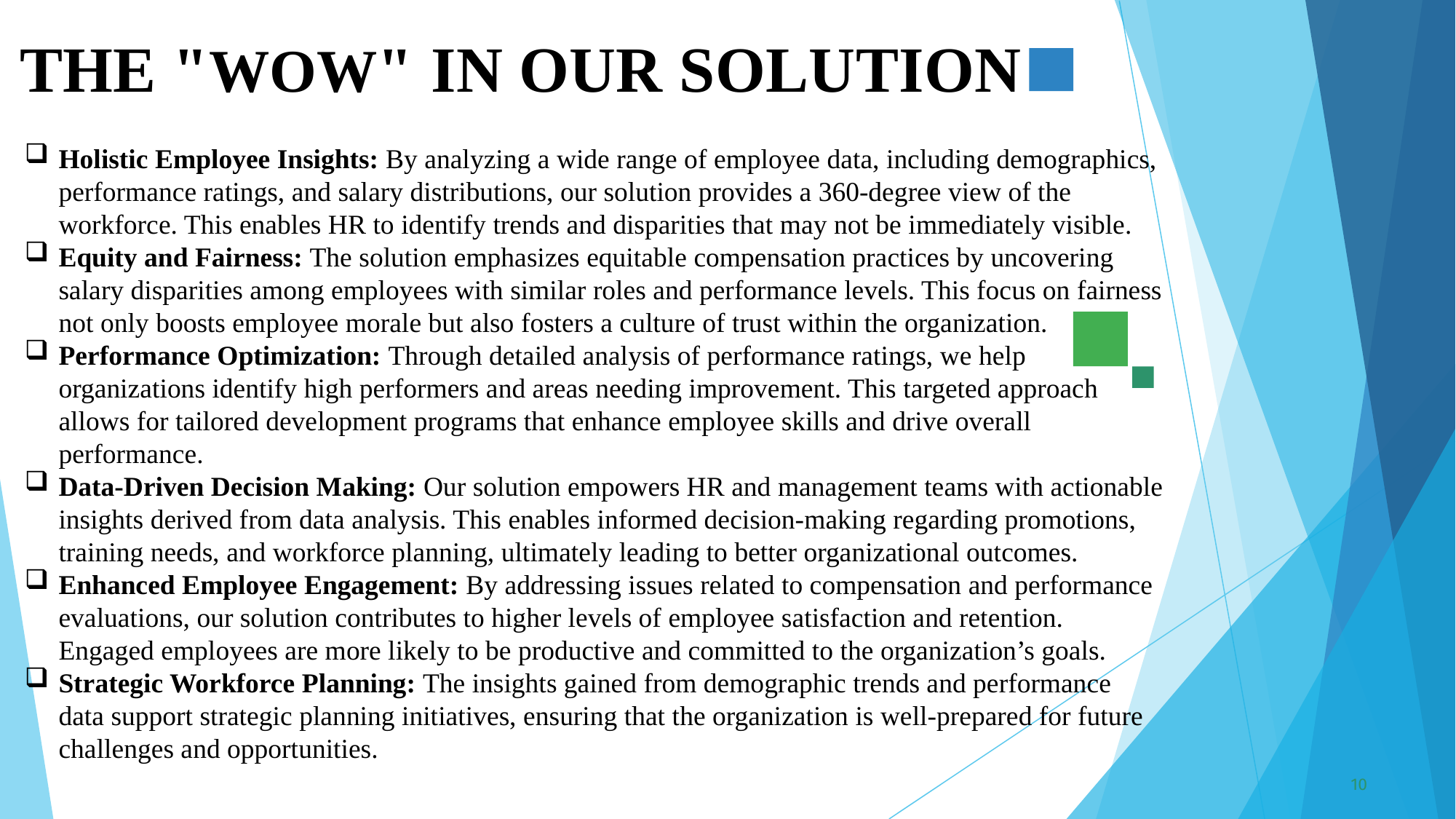

# THE "WOW" IN OUR SOLUTION

Holistic Employee Insights: By analyzing a wide range of employee data, including demographics, performance ratings, and salary distributions, our solution provides a 360-degree view of the workforce. This enables HR to identify trends and disparities that may not be immediately visible.
Equity and Fairness: The solution emphasizes equitable compensation practices by uncovering salary disparities among employees with similar roles and performance levels. This focus on fairness not only boosts employee morale but also fosters a culture of trust within the organization.
Performance Optimization: Through detailed analysis of performance ratings, we help organizations identify high performers and areas needing improvement. This targeted approach allows for tailored development programs that enhance employee skills and drive overall performance.
Data-Driven Decision Making: Our solution empowers HR and management teams with actionable insights derived from data analysis. This enables informed decision-making regarding promotions, training needs, and workforce planning, ultimately leading to better organizational outcomes.
Enhanced Employee Engagement: By addressing issues related to compensation and performance evaluations, our solution contributes to higher levels of employee satisfaction and retention. Engaged employees are more likely to be productive and committed to the organization’s goals.
Strategic Workforce Planning: The insights gained from demographic trends and performance data support strategic planning initiatives, ensuring that the organization is well-prepared for future challenges and opportunities.

10